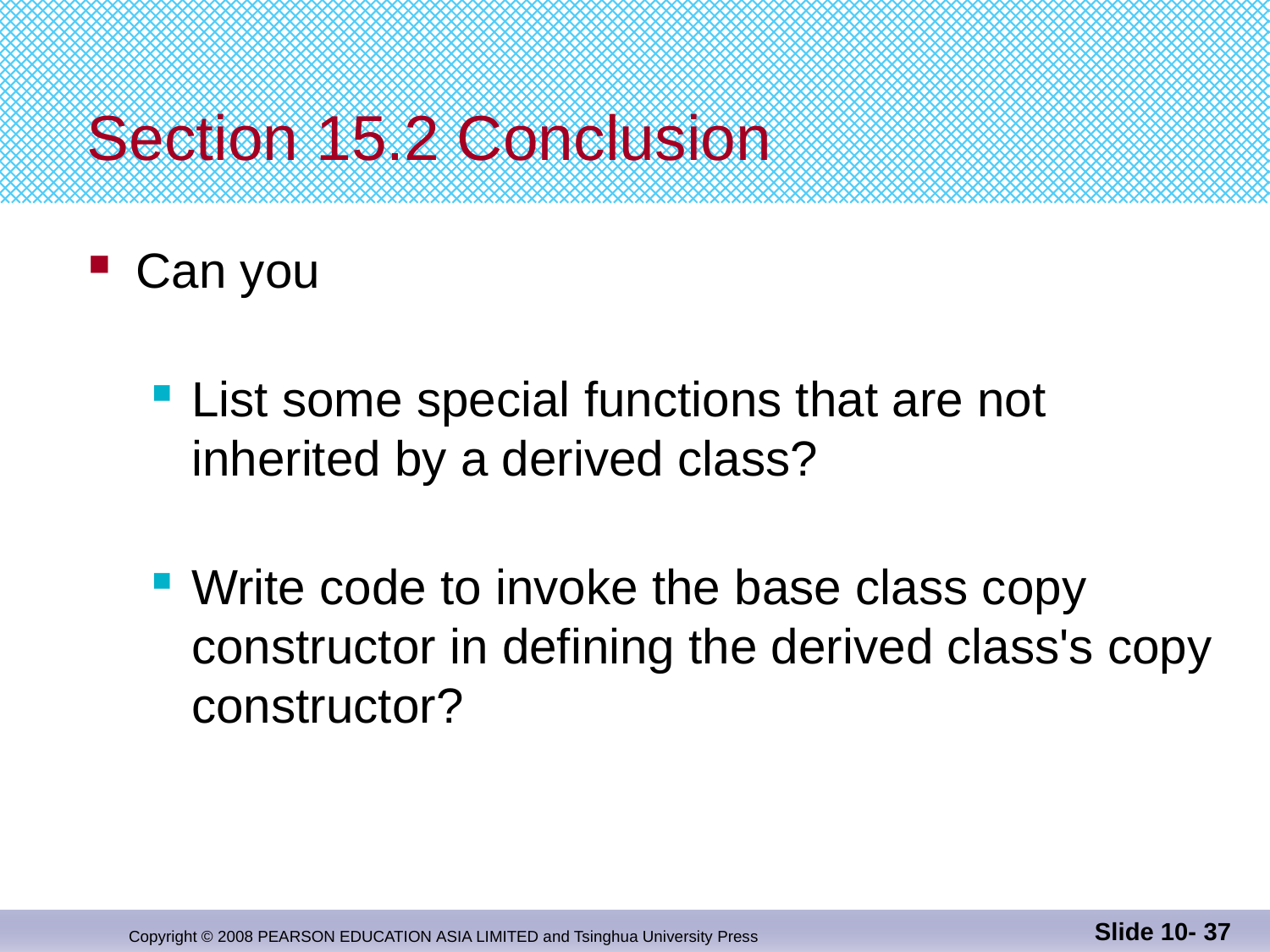

# Section 15.2 Conclusion
Can you
List some special functions that are not inherited by a derived class?
Write code to invoke the base class copy constructor in defining the derived class's copy constructor?
Slide 10- 37